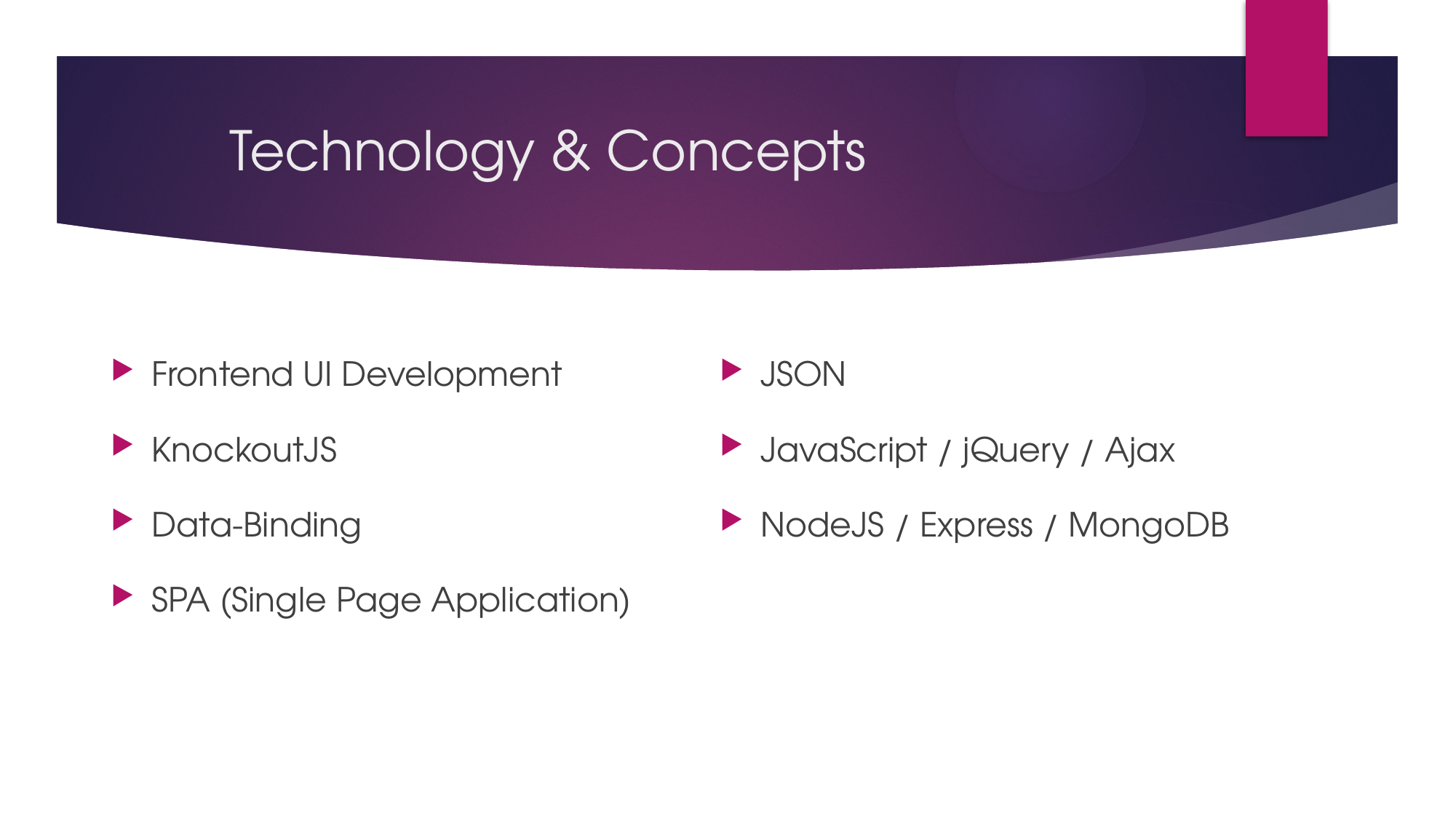

# Technology & Concepts
Frontend UI Development
KnockoutJS
Data-Binding
SPA (Single Page Application)

JSON
JavaScript / jQuery / Ajax
NodeJS / Express / MongoDB